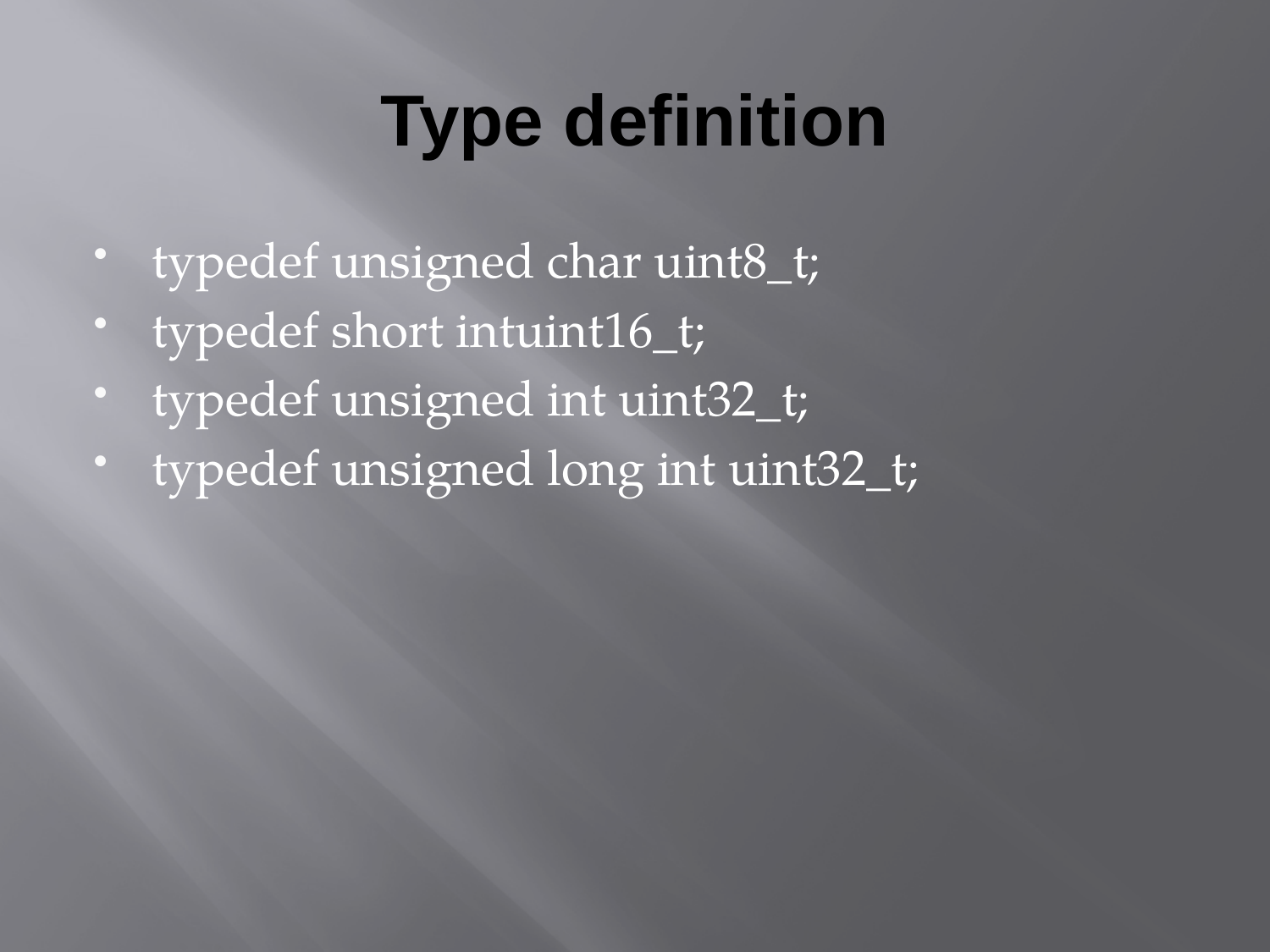

# Type definition
typedef unsigned char uint8_t;
typedef short intuint16_t;
typedef unsigned int uint32_t;
typedef unsigned long int uint32_t;